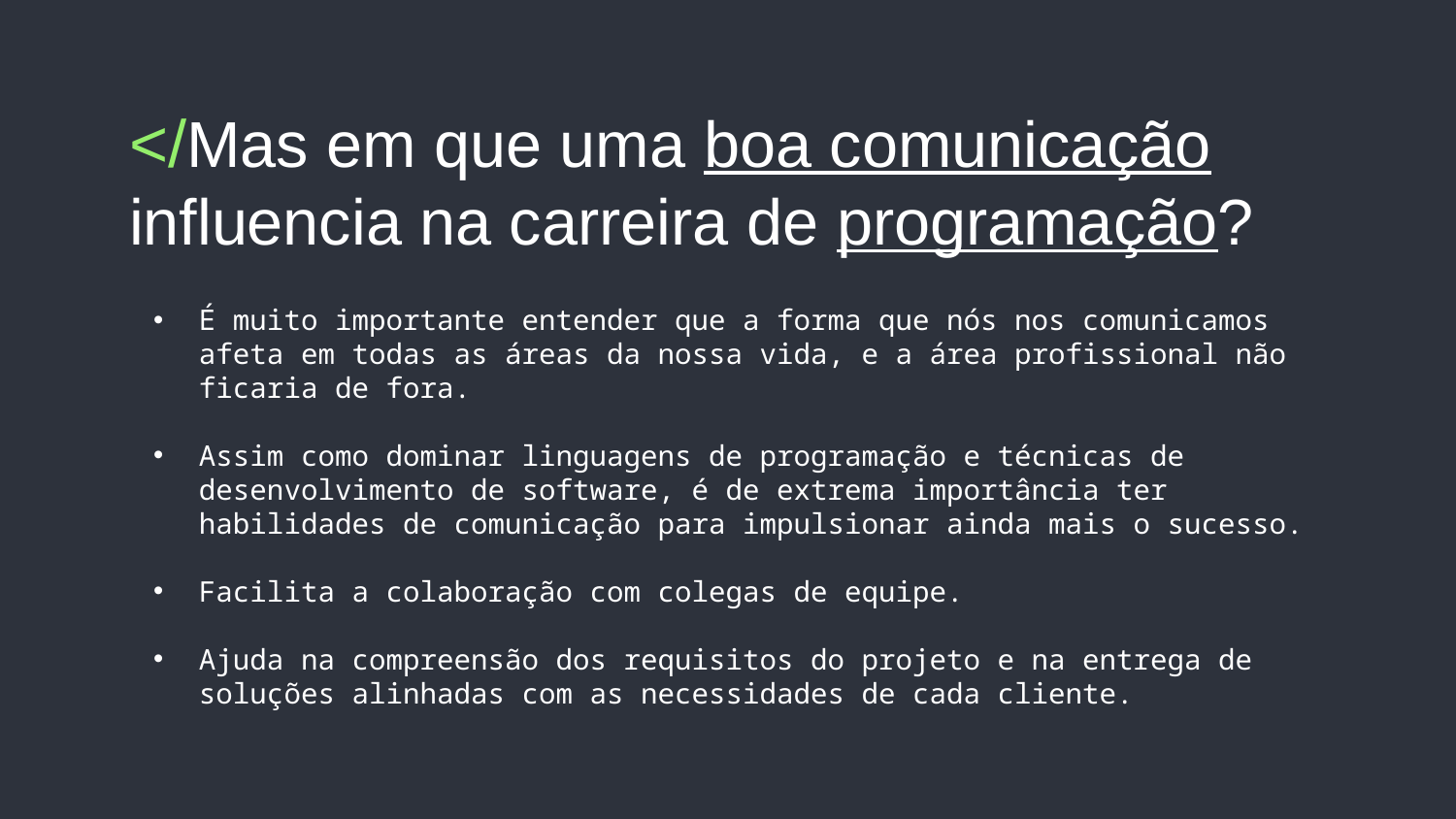

# </Mas em que uma boa comunicação influencia na carreira de programação?
É muito importante entender que a forma que nós nos comunicamos afeta em todas as áreas da nossa vida, e a área profissional não ficaria de fora.

Assim como dominar linguagens de programação e técnicas de desenvolvimento de software, é de extrema importância ter habilidades de comunicação para impulsionar ainda mais o sucesso.

Facilita a colaboração com colegas de equipe.

Ajuda na compreensão dos requisitos do projeto e na entrega de soluções alinhadas com as necessidades de cada cliente.